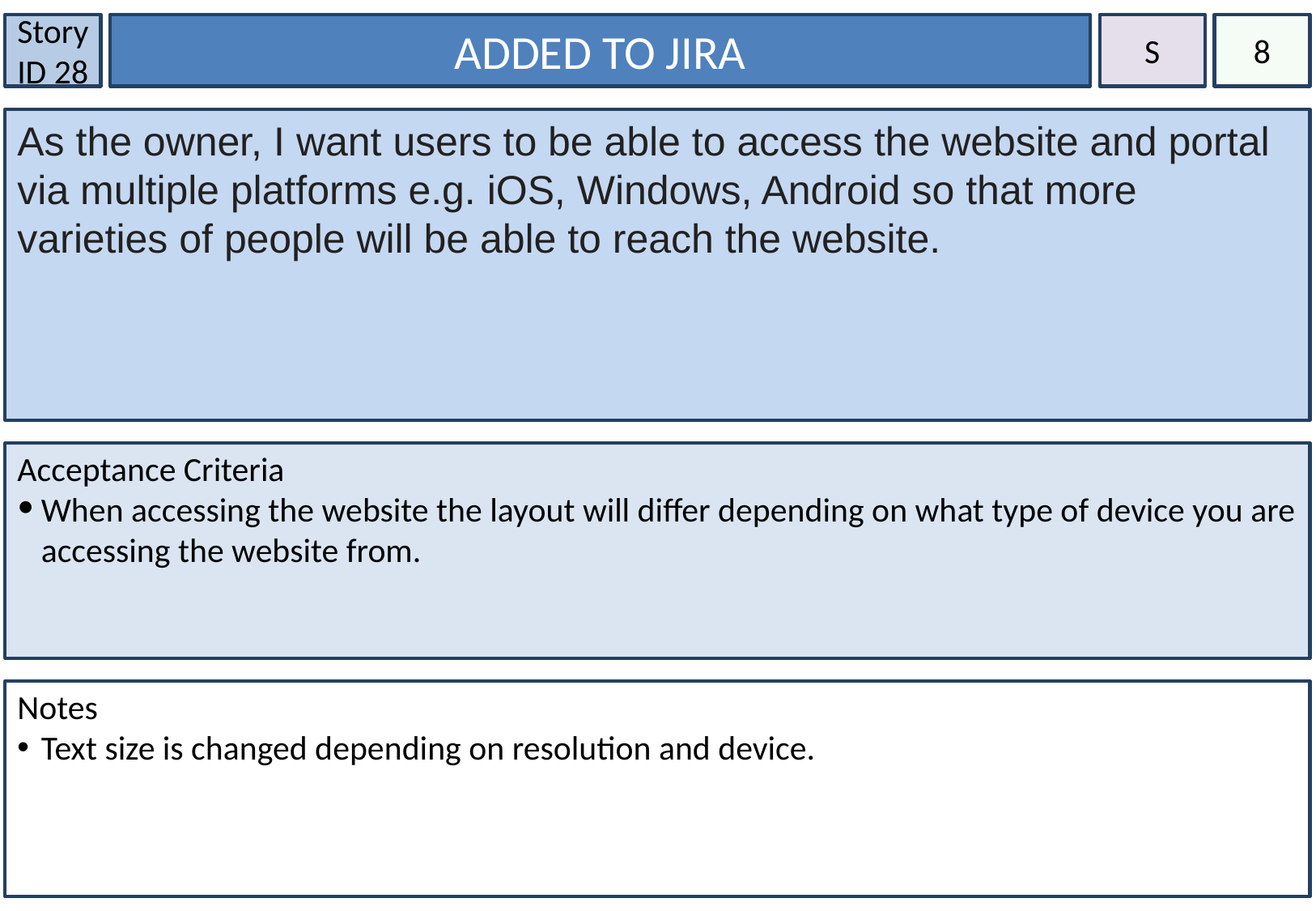

Story ID 28
ADDED TO JIRA
S
8
As the owner, I want users to be able to access the website and portal via multiple platforms e.g. iOS, Windows, Android so that more varieties of people will be able to reach the website.
#
Acceptance Criteria
When accessing the website the layout will differ depending on what type of device you are accessing the website from.

Notes
Text size is changed depending on resolution and device.